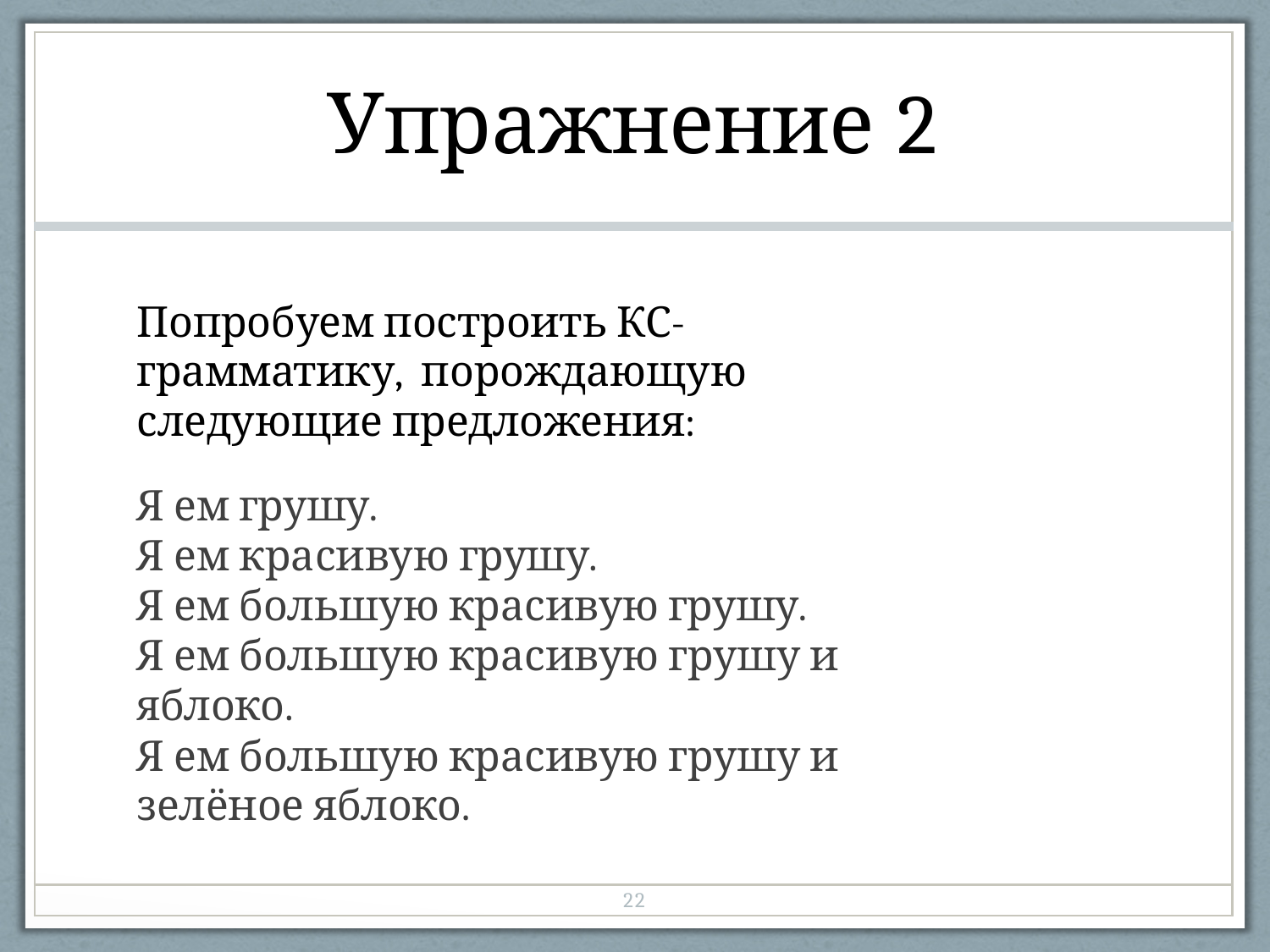

| Упражнение 2 |
| --- |
| Попробуем построить КС-грамматику, порождающую следующие предложения: Я ем грушу. Я ем красивую грушу. Я ем большую красивую грушу. Я ем большую красивую грушу и яблоко. Я ем большую красивую грушу и зелёное яблоко. |
| 22 |